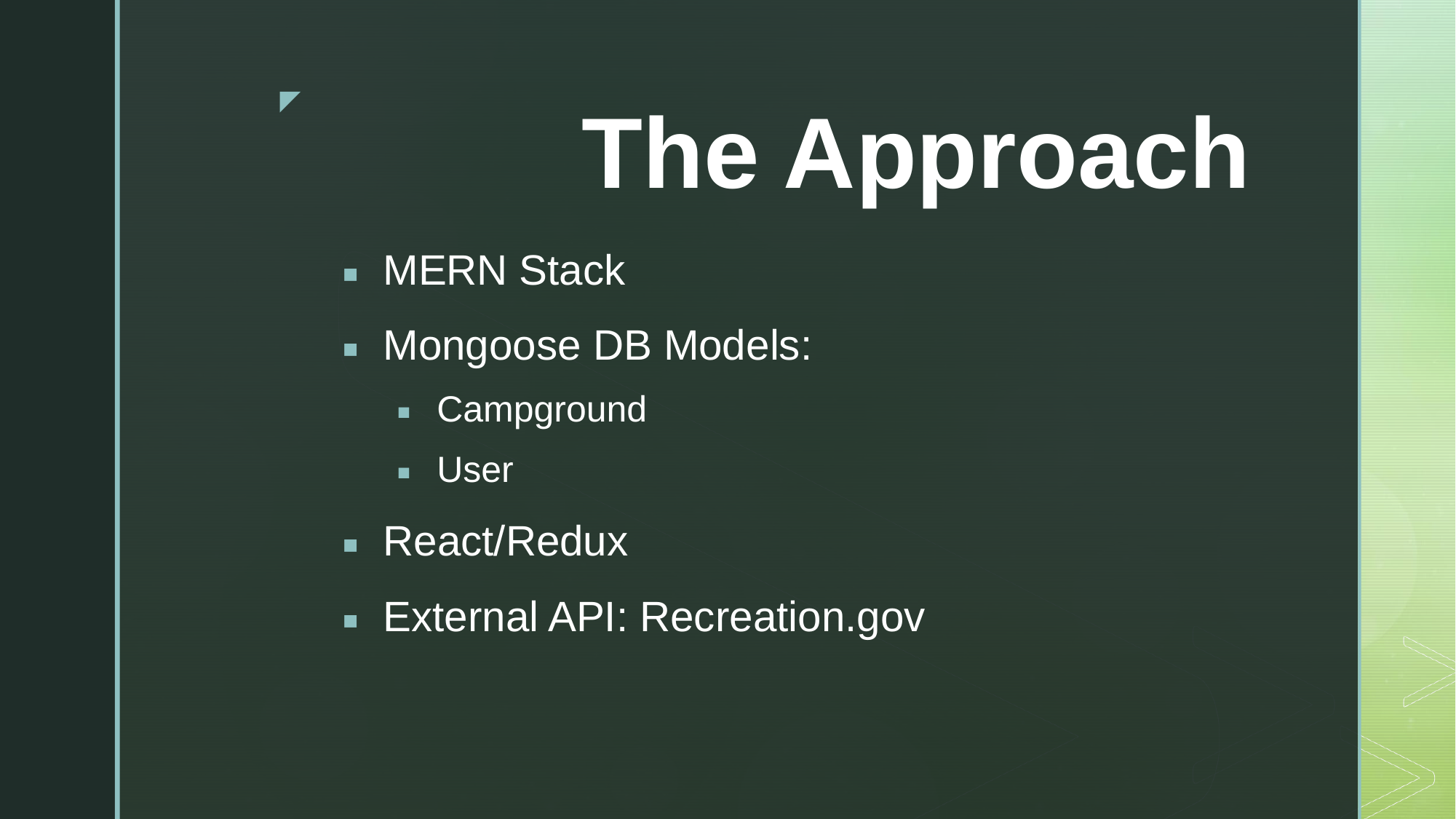

# The Approach
MERN Stack
Mongoose DB Models:
Campground
User
React/Redux
External API: Recreation.gov